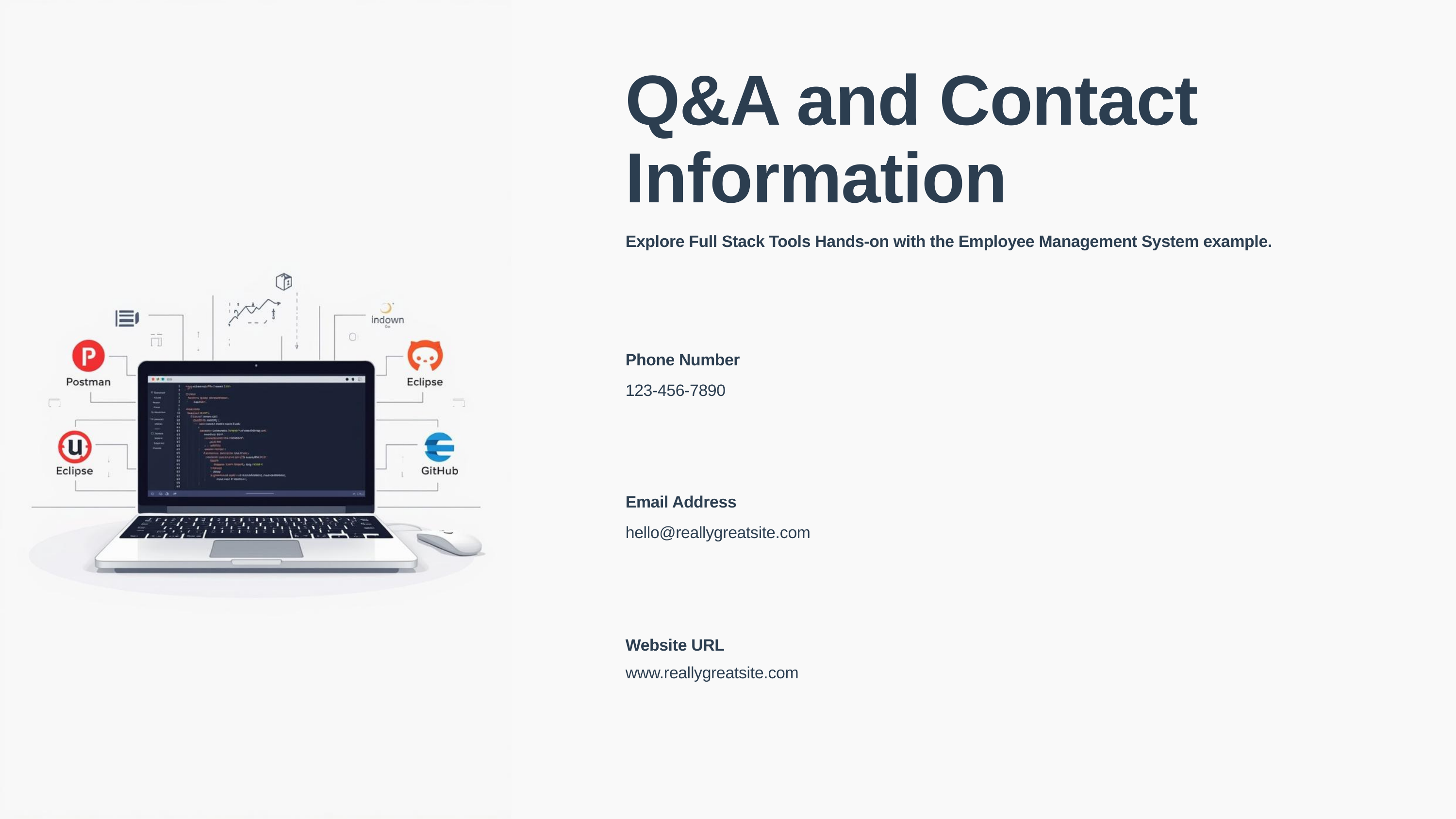

Q&A and Contact Information
Explore Full Stack Tools Hands-on with the Employee Management System example.
Phone Number
123-456-7890
Email Address
hello@reallygreatsite.com
Website URL
www.reallygreatsite.com